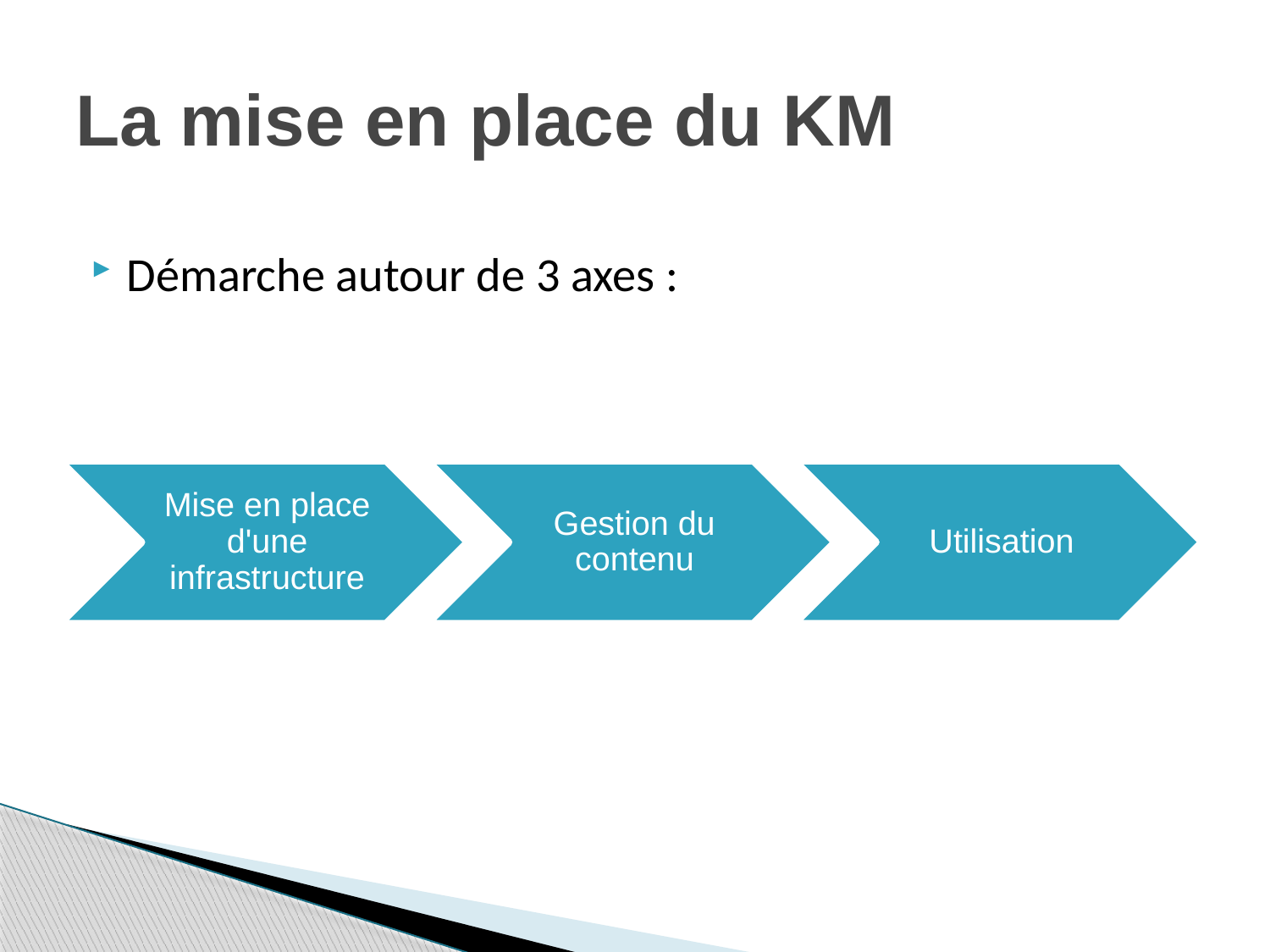

# La mise en place du KM
Mise en place d'une infrastructure
Gestion du contenu
Utilisation
Démarche autour de 3 axes :